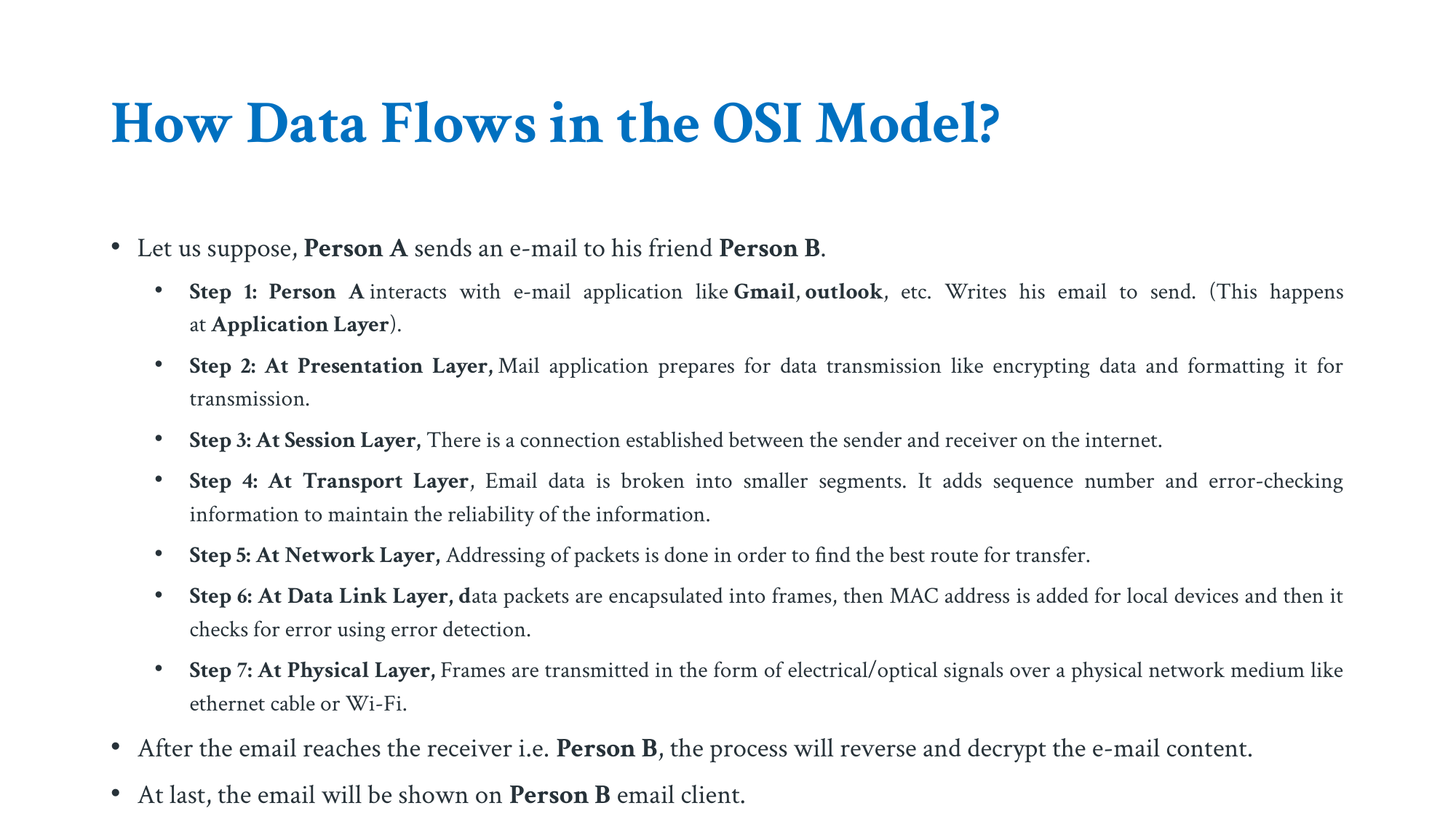

# How Data Flows in the OSI Model?
Let us suppose, Person A sends an e-mail to his friend Person B.
Step 1: Person A interacts with e-mail application like Gmail, outlook, etc. Writes his email to send. (This happens at Application Layer).
Step 2: At Presentation Layer, Mail application prepares for data transmission like encrypting data and formatting it for transmission.
Step 3: At Session Layer, There is a connection established between the sender and receiver on the internet.
Step 4: At Transport Layer, Email data is broken into smaller segments. It adds sequence number and error-checking information to maintain the reliability of the information.
Step 5: At Network Layer, Addressing of packets is done in order to find the best route for transfer.
Step 6: At Data Link Layer, data packets are encapsulated into frames, then MAC address is added for local devices and then it checks for error using error detection.
Step 7: At Physical Layer, Frames are transmitted in the form of electrical/optical signals over a physical network medium like ethernet cable or Wi-Fi.
After the email reaches the receiver i.e. Person B, the process will reverse and decrypt the e-mail content.
At last, the email will be shown on Person B email client.